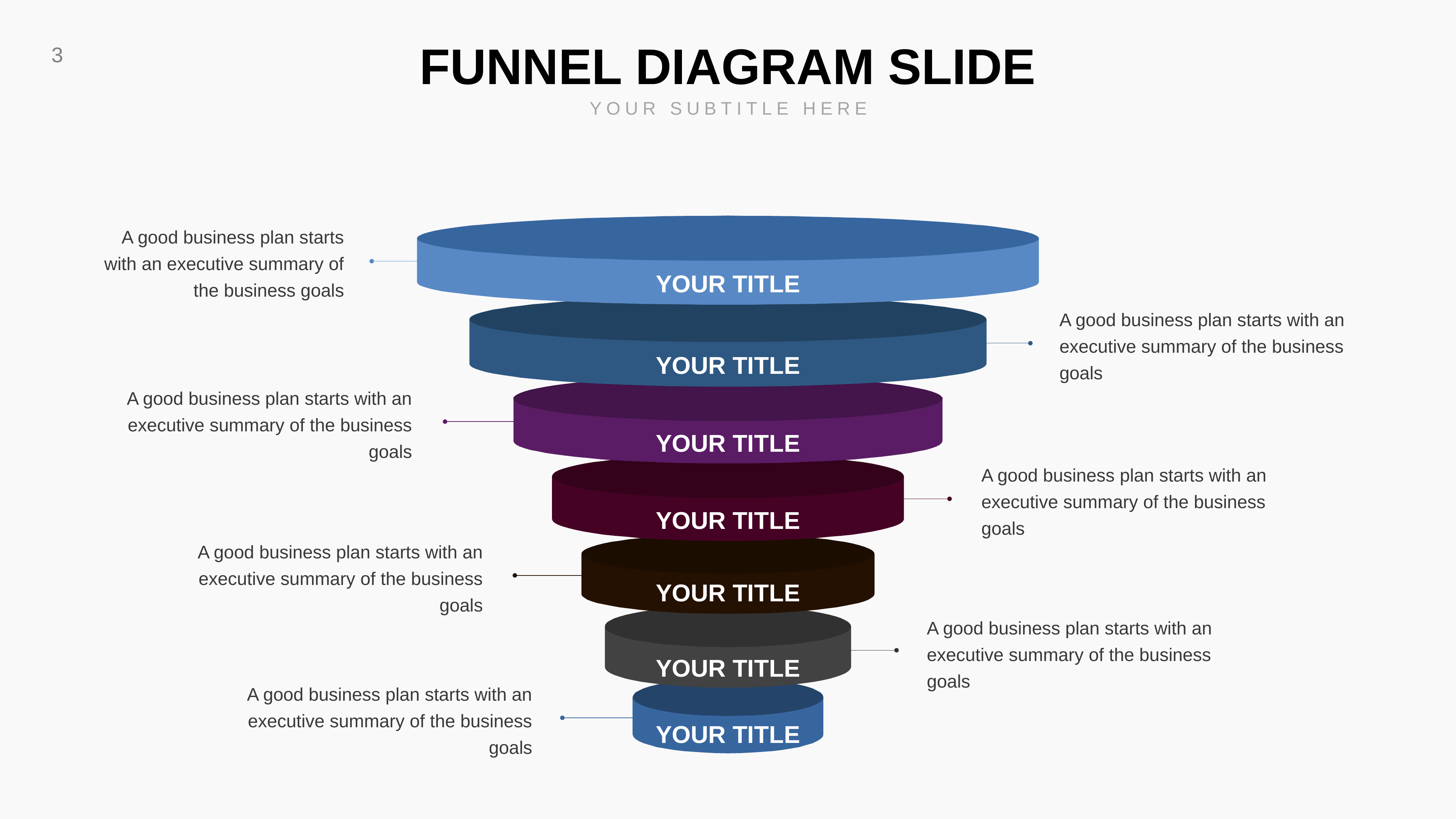

FUNNEL DIAGRAM SLIDE
YOUR SUBTITLE HERE
A good business plan starts with an executive summary of the business goals

YOUR TITLE

A good business plan starts with an executive summary of the business goals
YOUR TITLE
A good business plan starts with an executive summary of the business goals

YOUR TITLE
A good business plan starts with an executive summary of the business goals

YOUR TITLE
A good business plan starts with an executive summary of the business goals

YOUR TITLE

A good business plan starts with an executive summary of the business goals
YOUR TITLE
A good business plan starts with an executive summary of the business goals

YOUR TITLE